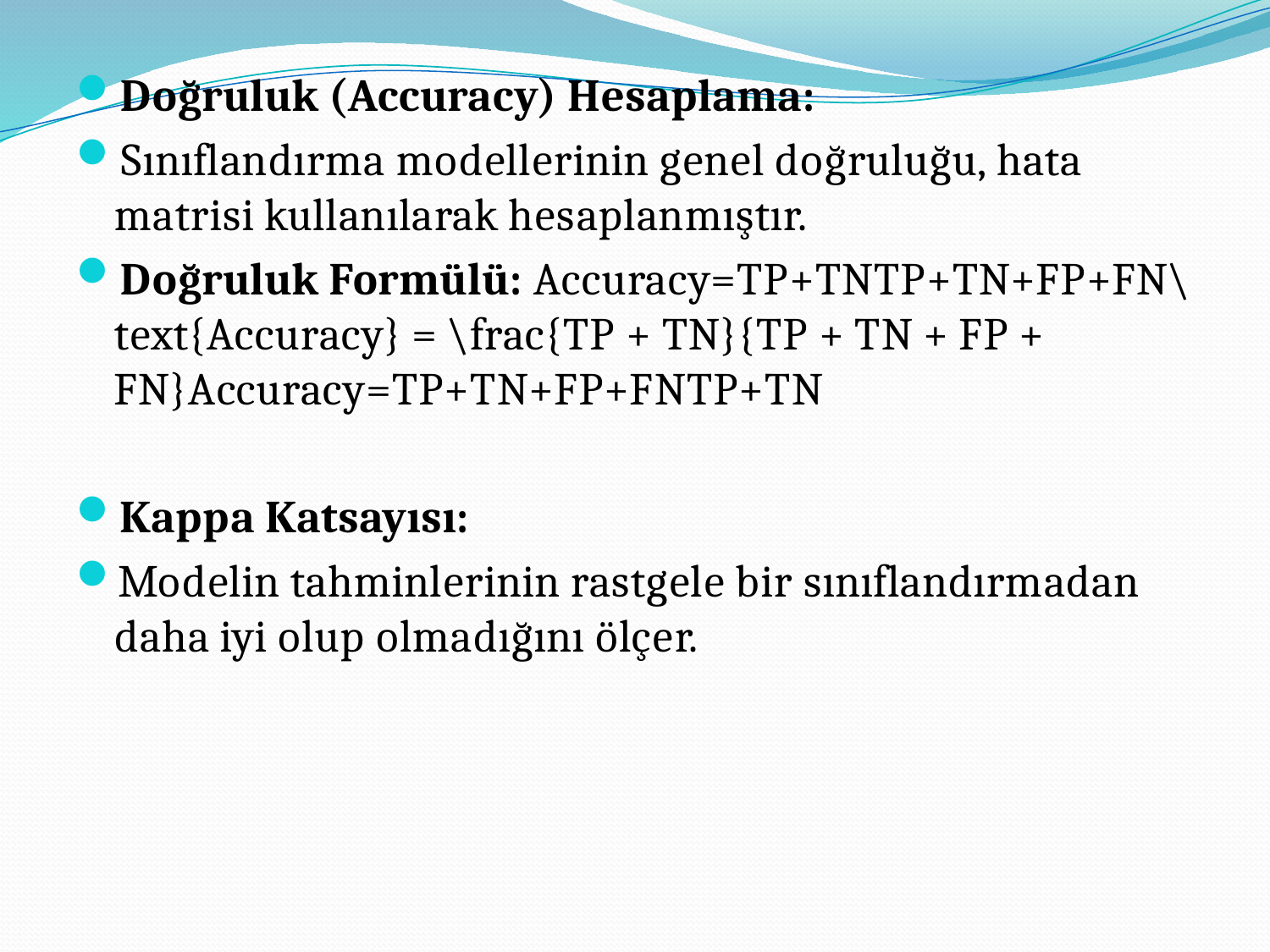

Doğruluk (Accuracy) Hesaplama:
Sınıflandırma modellerinin genel doğruluğu, hata matrisi kullanılarak hesaplanmıştır.
Doğruluk Formülü: Accuracy=TP+TNTP+TN+FP+FN\text{Accuracy} = \frac{TP + TN}{TP + TN + FP + FN}Accuracy=TP+TN+FP+FNTP+TN​

Kappa Katsayısı:
Modelin tahminlerinin rastgele bir sınıflandırmadan daha iyi olup olmadığını ölçer.